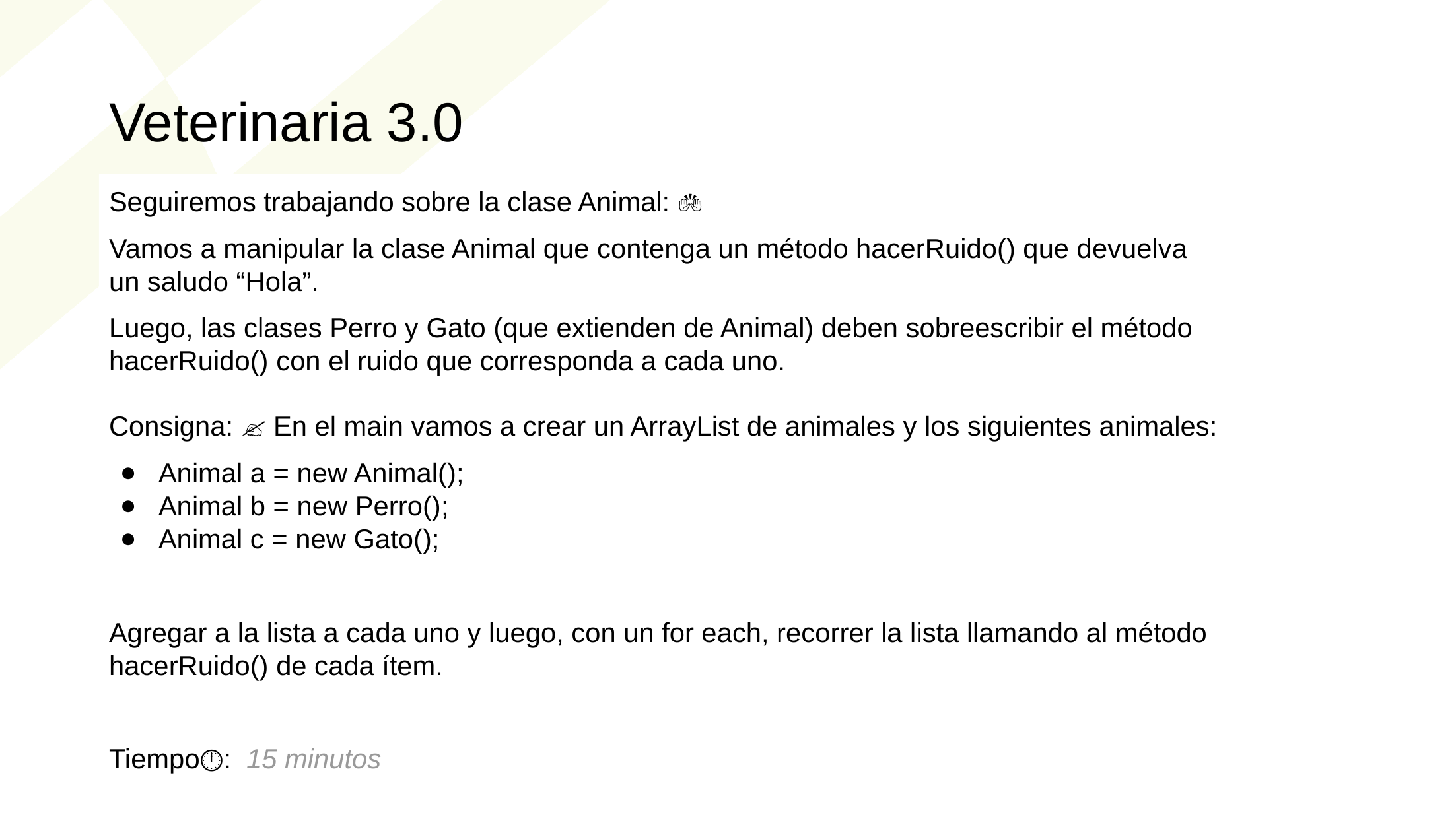

Veterinaria 3.0
Seguiremos trabajando sobre la clase Animal: 🙌
Vamos a manipular la clase Animal que contenga un método hacerRuido() que devuelva un saludo “Hola”.
Luego, las clases Perro y Gato (que extienden de Animal) deben sobreescribir el método hacerRuido() con el ruido que corresponda a cada uno.
Consigna: ✍️ En el main vamos a crear un ArrayList de animales y los siguientes animales:
Animal a = new Animal();
Animal b = new Perro();
Animal c = new Gato();

Agregar a la lista a cada uno y luego, con un for each, recorrer la lista llamando al método hacerRuido() de cada ítem.

Tiempo🕛:  15 minutos